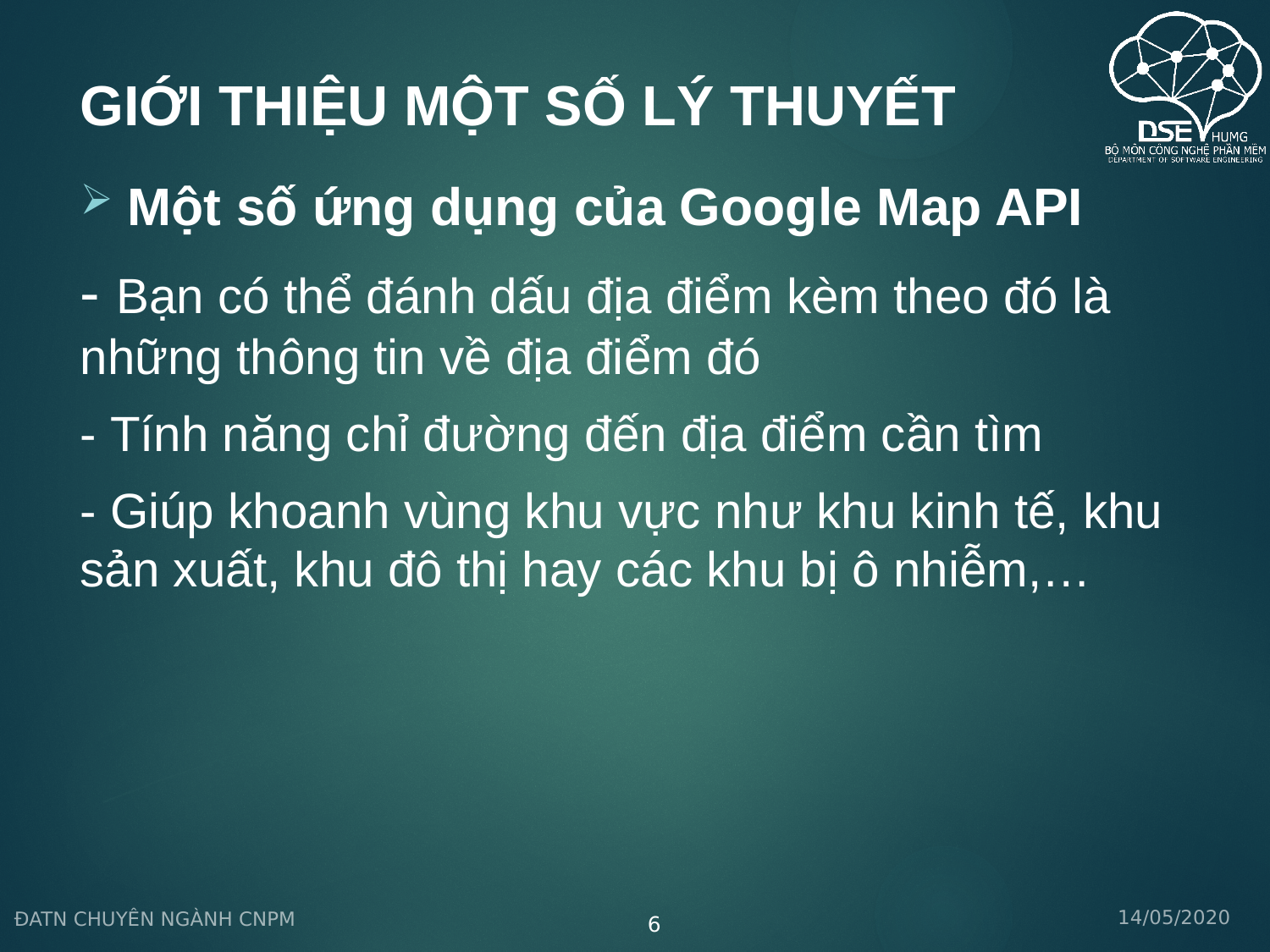

# Giới thiệu một số lý thuyết
Một số ứng dụng của Google Map API
- Bạn có thể đánh dấu địa điểm kèm theo đó là những thông tin về địa điểm đó
- Tính năng chỉ đường đến địa điểm cần tìm
- Giúp khoanh vùng khu vực như khu kinh tế, khu sản xuất, khu đô thị hay các khu bị ô nhiễm,…

14/05/2020
ĐATN CHUYÊN NGÀNH CNPM
6